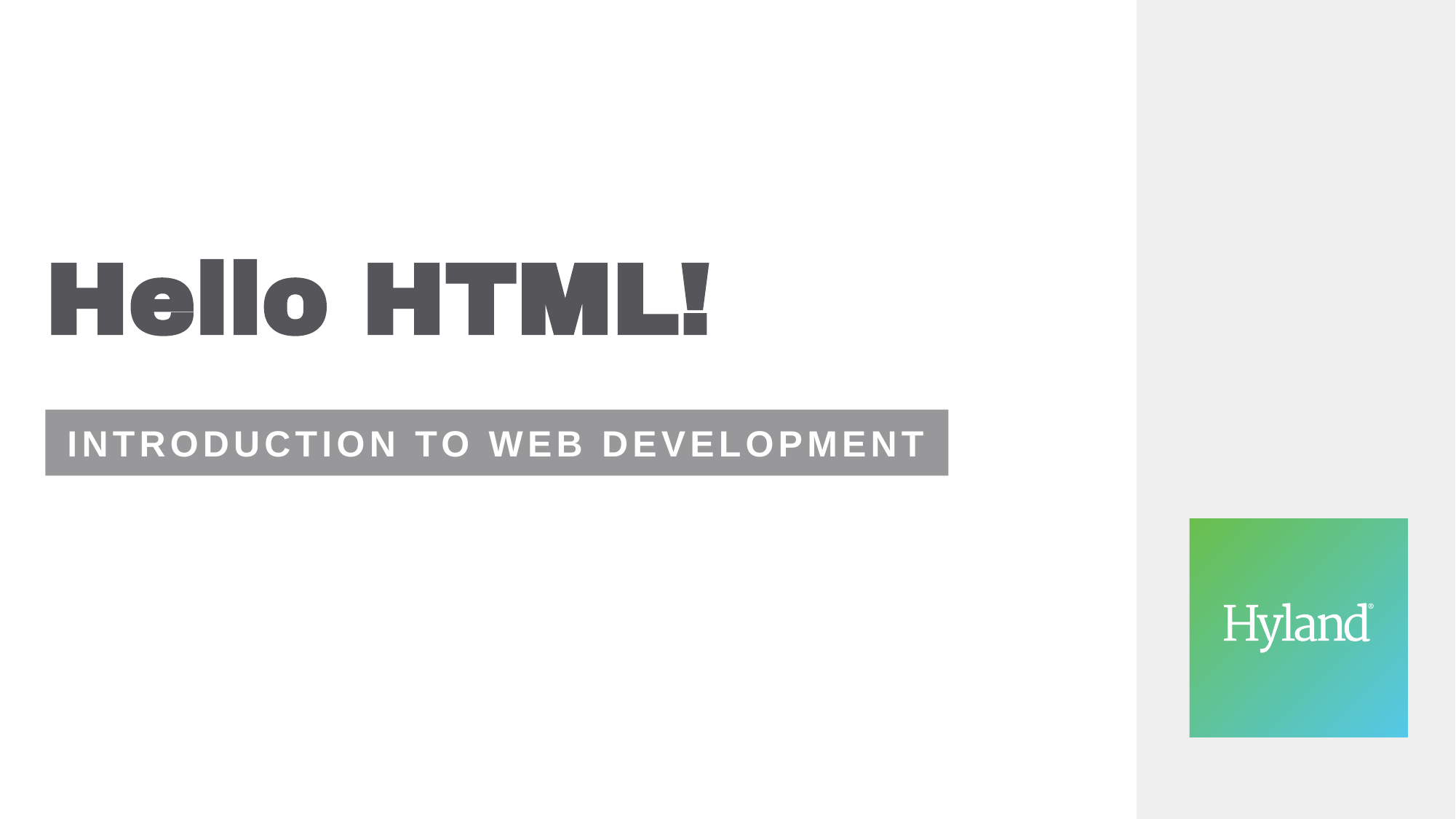

# Hello HTML!
Introduction to web development